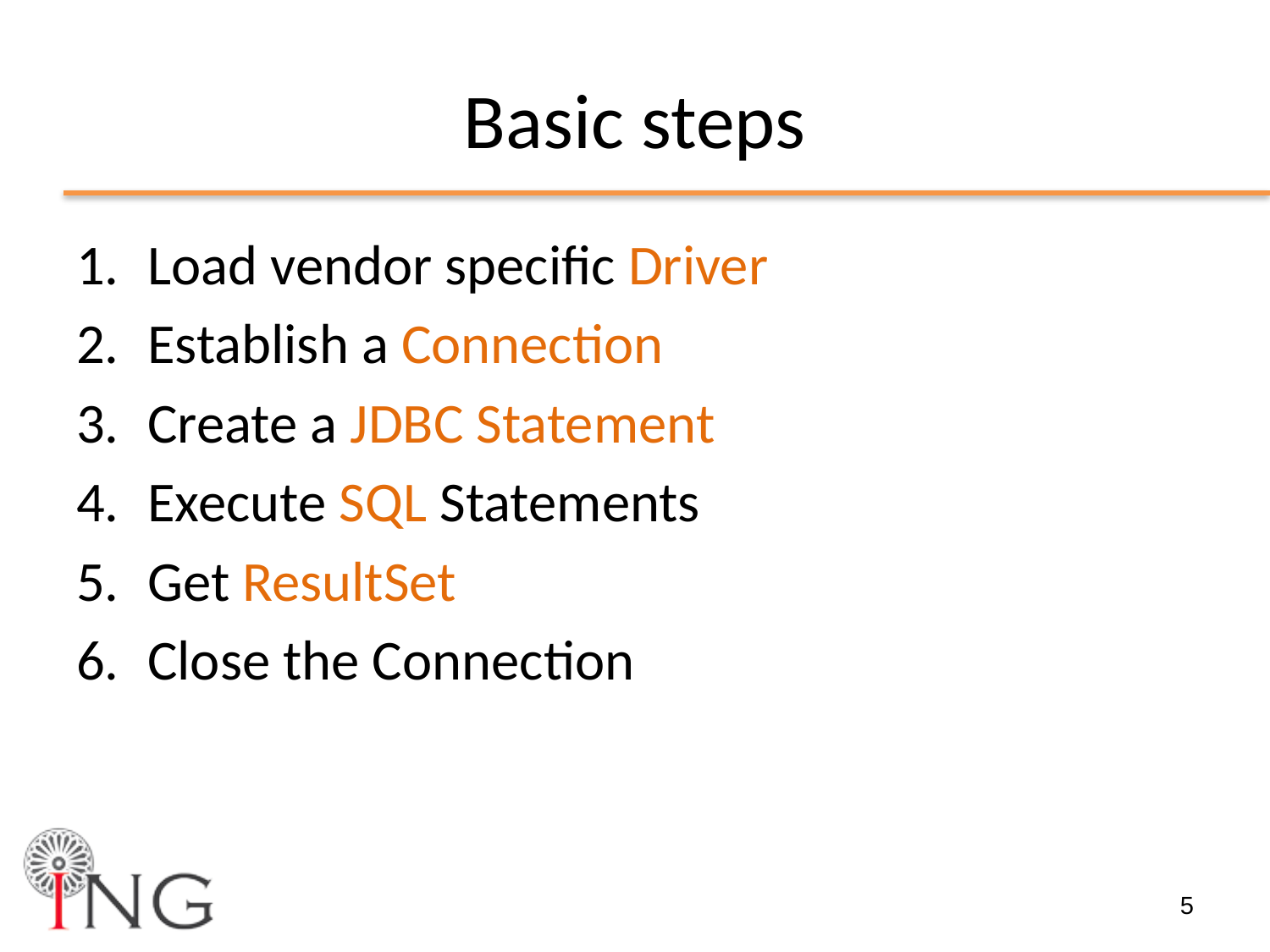

# Basic steps
Load vendor specific Driver
Establish a Connection
Create a JDBC Statement
Execute SQL Statements
Get ResultSet
Close the Connection

5